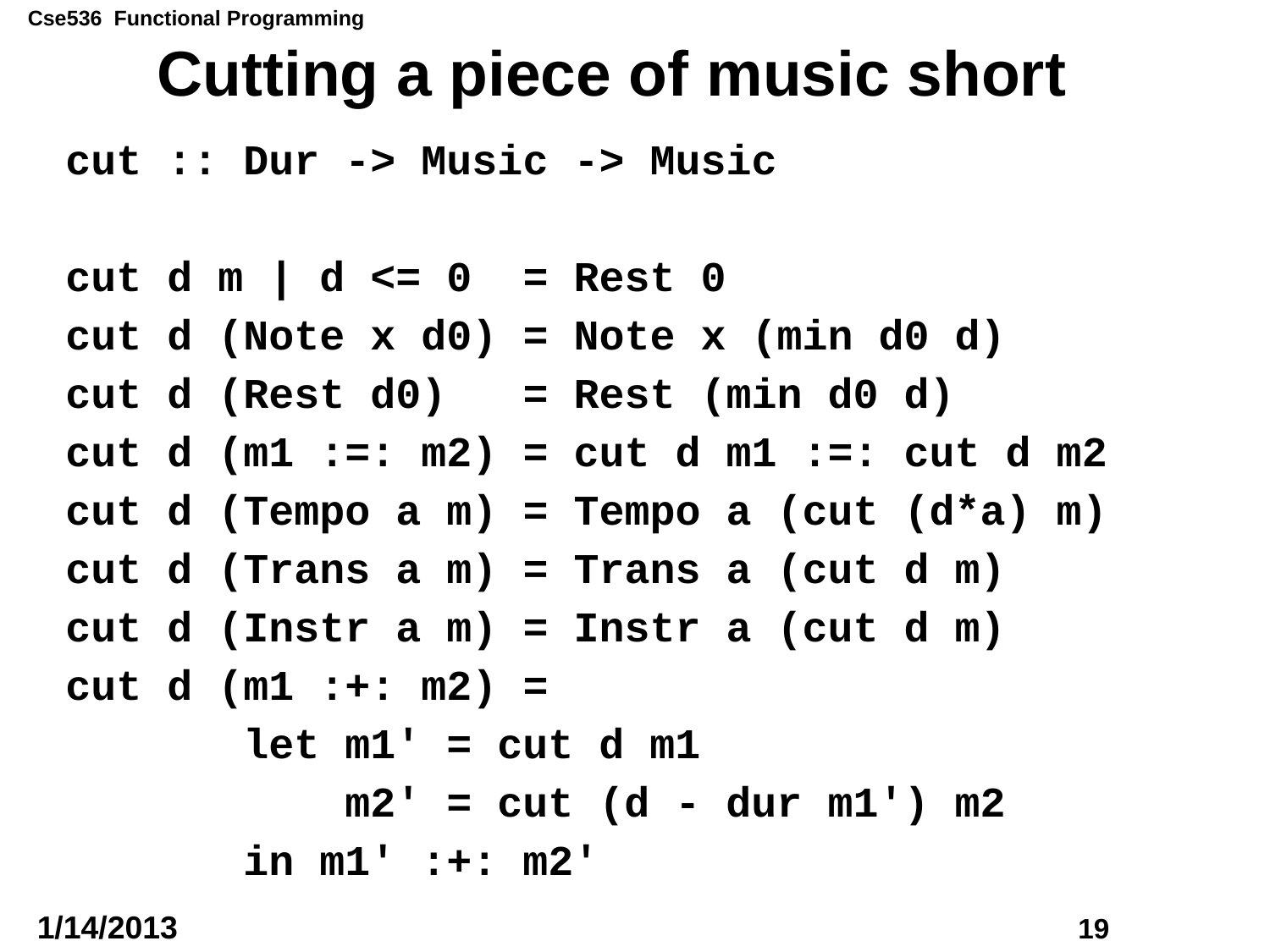

# Cutting a piece of music short
cut :: Dur -> Music -> Music

cut d m | d <= 0  = Rest 0
cut d (Note x d0) = Note x (min d0 d)
cut d (Rest d0)   = Rest (min d0 d)
cut d (m1 :=: m2) = cut d m1 :=: cut d m2
cut d (Tempo a m) = Tempo a (cut (d*a) m)
cut d (Trans a m) = Trans a (cut d m)
cut d (Instr a m) = Instr a (cut d m)
cut d (m1 :+: m2) =
       let m1' = cut d m1
           m2' = cut (d - dur m1') m2
       in m1' :+: m2'